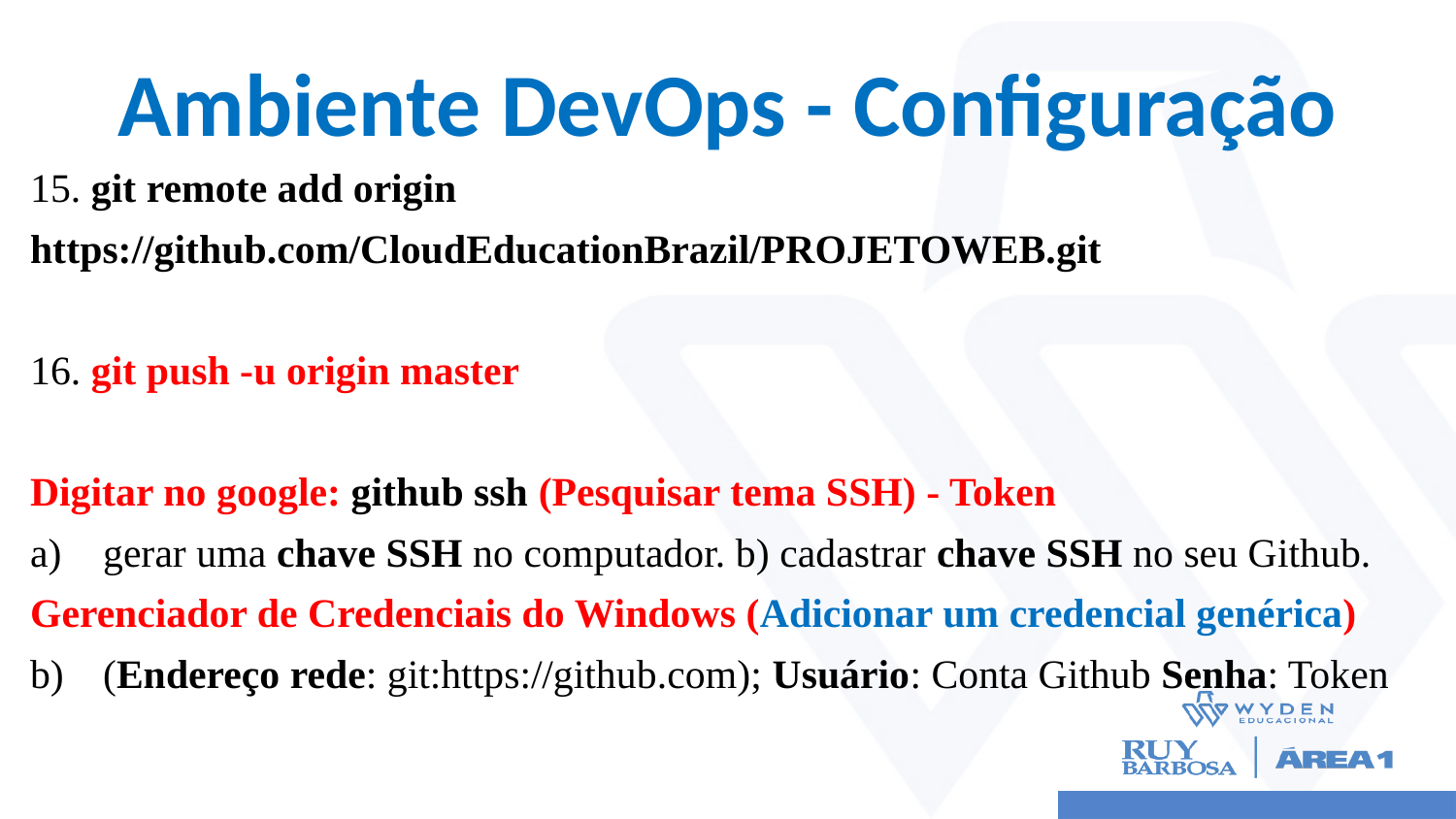

# Ambiente DevOps - Configuração
15. git remote add origin
https://github.com/CloudEducationBrazil/PROJETOWEB.git

16. git push -u origin master

Digitar no google: github ssh (Pesquisar tema SSH) - Token
gerar uma chave SSH no computador. b) cadastrar chave SSH no seu Github.
Gerenciador de Credenciais do Windows (Adicionar um credencial genérica)
(Endereço rede: git:https://github.com); Usuário: Conta Github Senha: Token